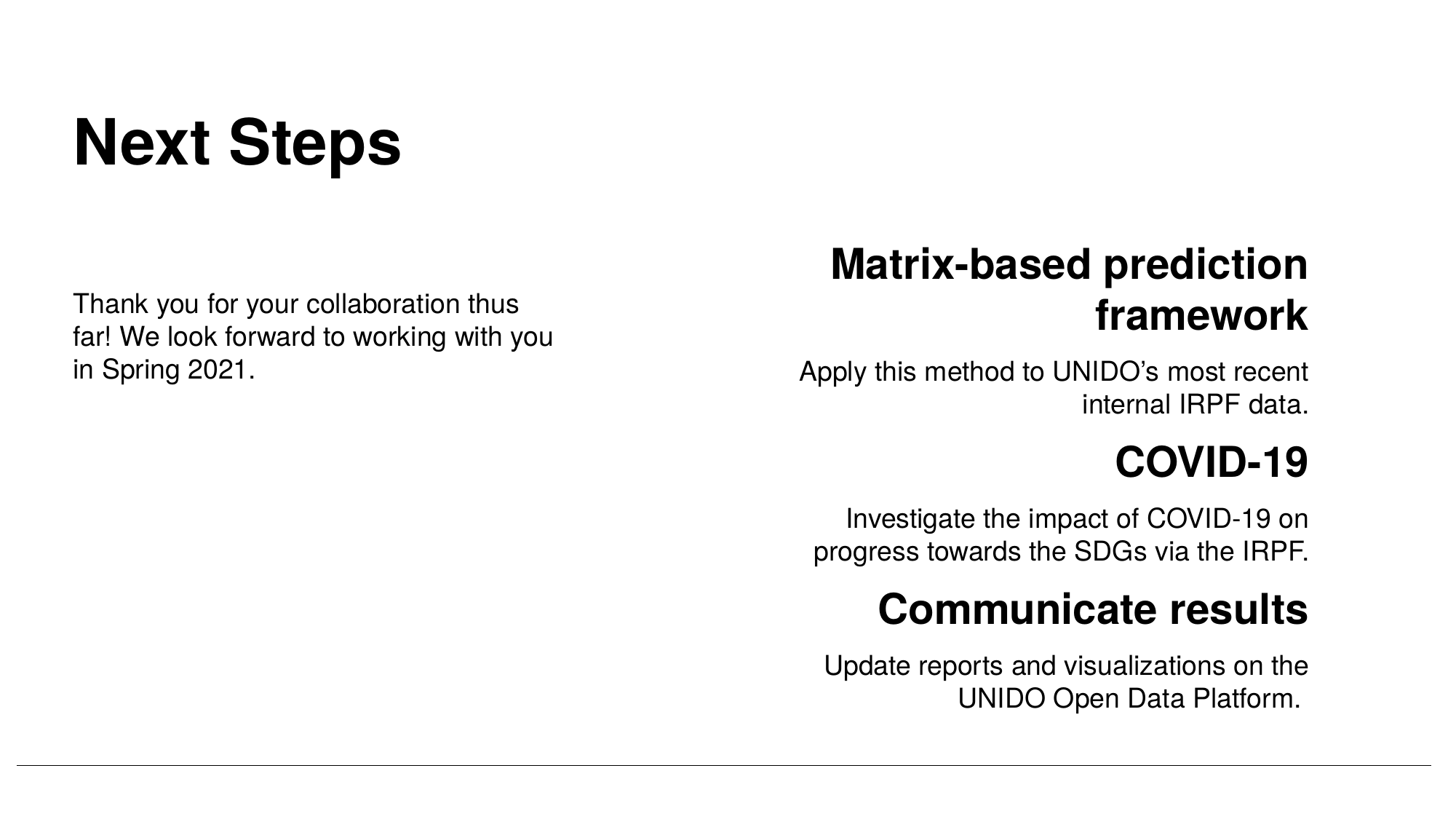

# Next Steps
Matrix-based prediction framework
Apply this method to UNIDO’s most recent internal IRPF data.
COVID-19
Investigate the impact of COVID-19 on progress towards the SDGs via the IRPF.
Communicate results
Update reports and visualizations on the UNIDO Open Data Platform.
Thank you for your collaboration thus far! We look forward to working with you in Spring 2021.
04